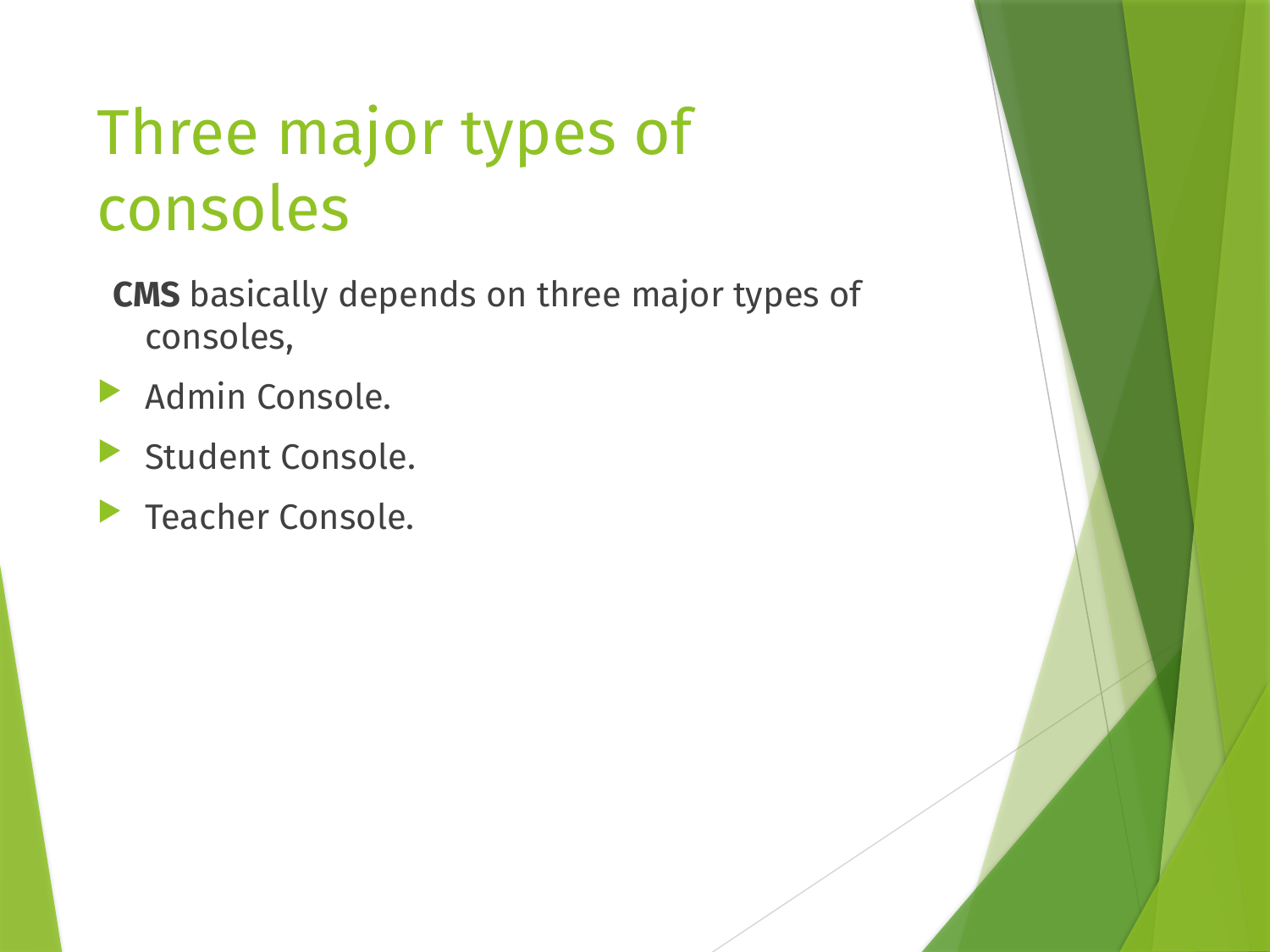

# Three major types of consoles
CMS basically depends on three major types of consoles,
Admin Console.
Student Console.
Teacher Console.